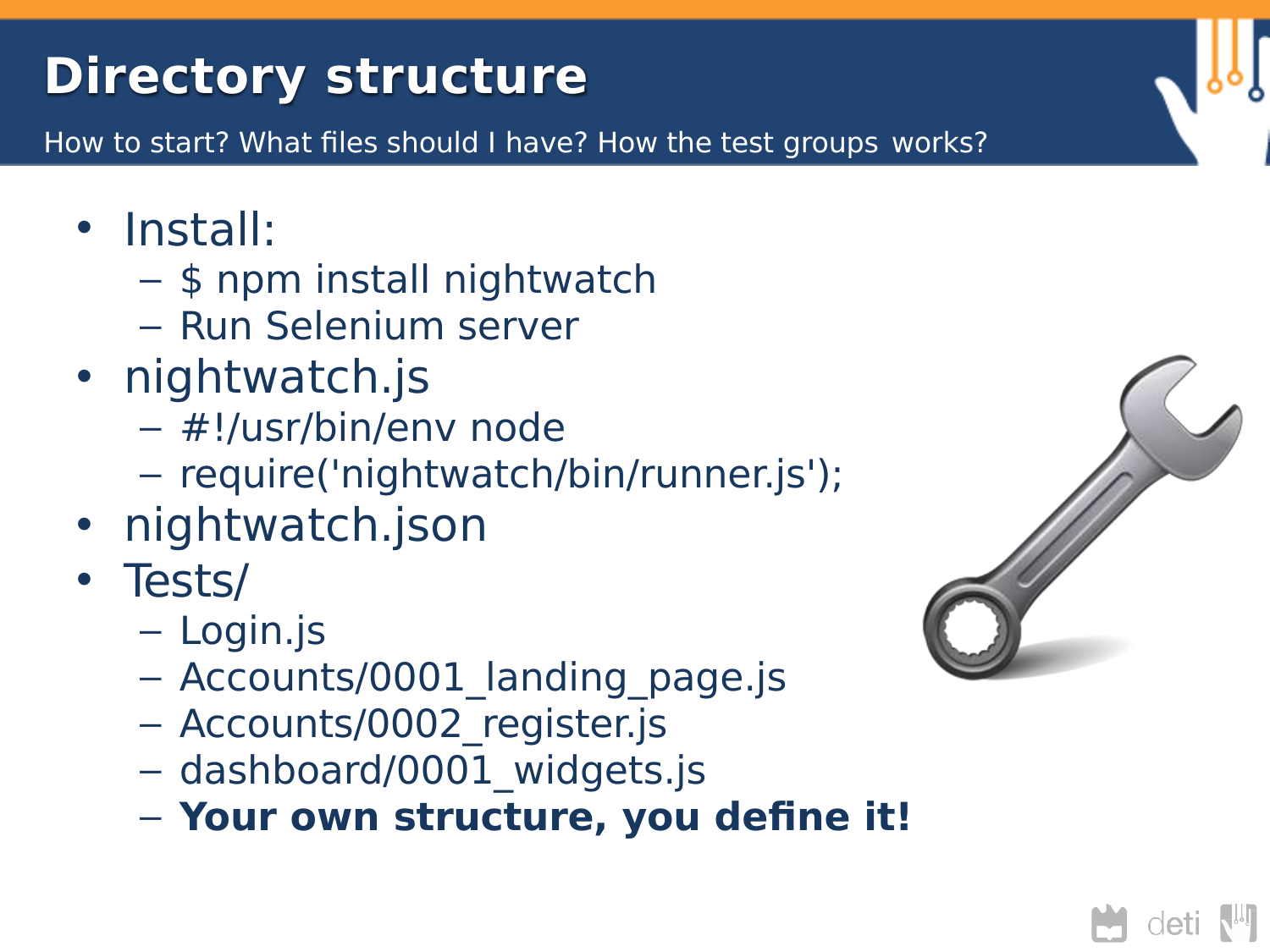

# Directory structure
How to start? What files should I have? How the test groups works?

Install:
$ npm install nightwatch
Run Selenium server
nightwatch.js
#!/usr/bin/env node
require('nightwatch/bin/runner.js');
nightwatch.json
Tests/
Login.js
Accounts/0001_landing_page.js
Accounts/0002_register.js
dashboard/0001_widgets.js
Your own structure, you define it!